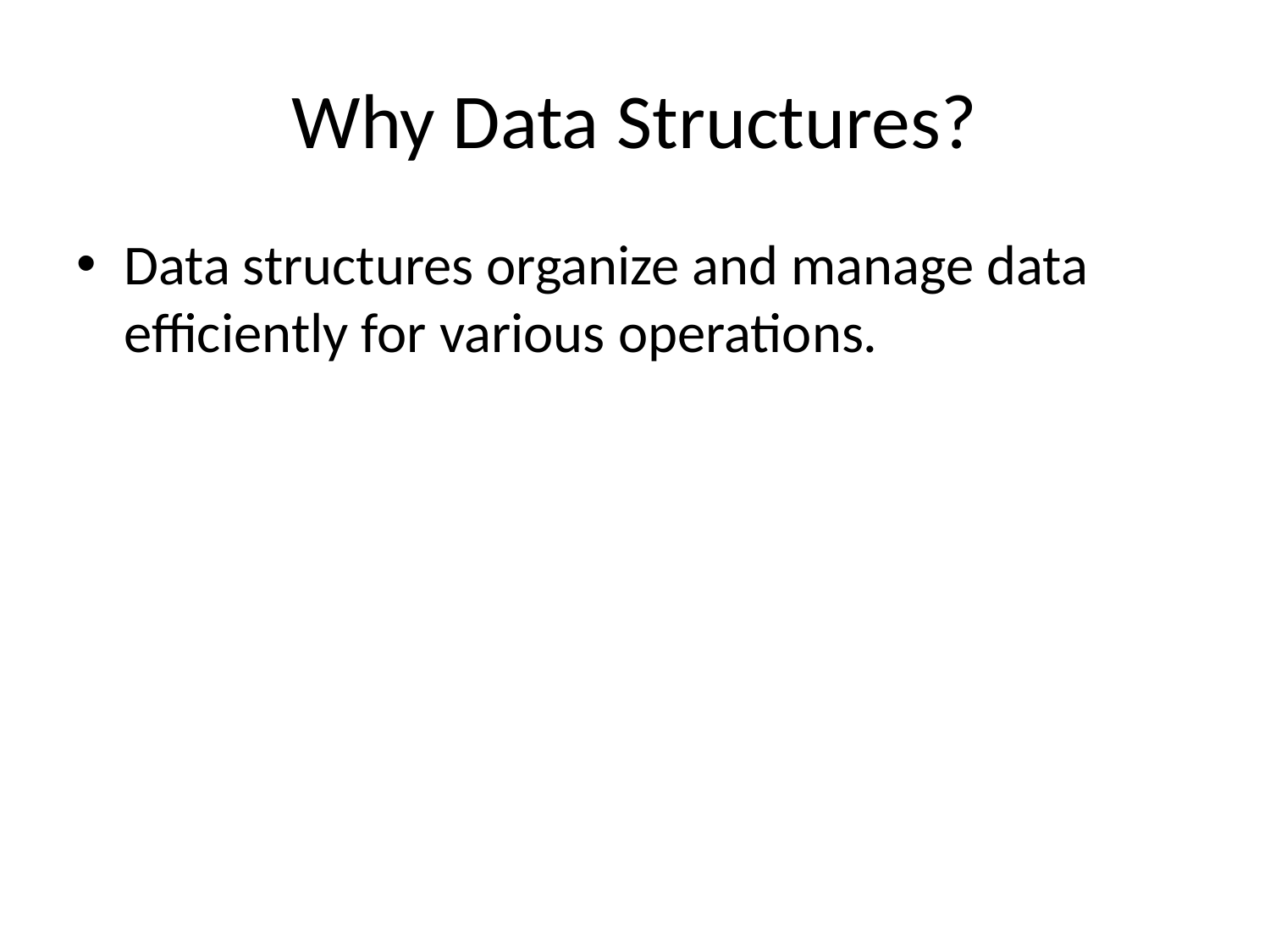

# Why Data Structures?
Data structures organize and manage data efficiently for various operations.